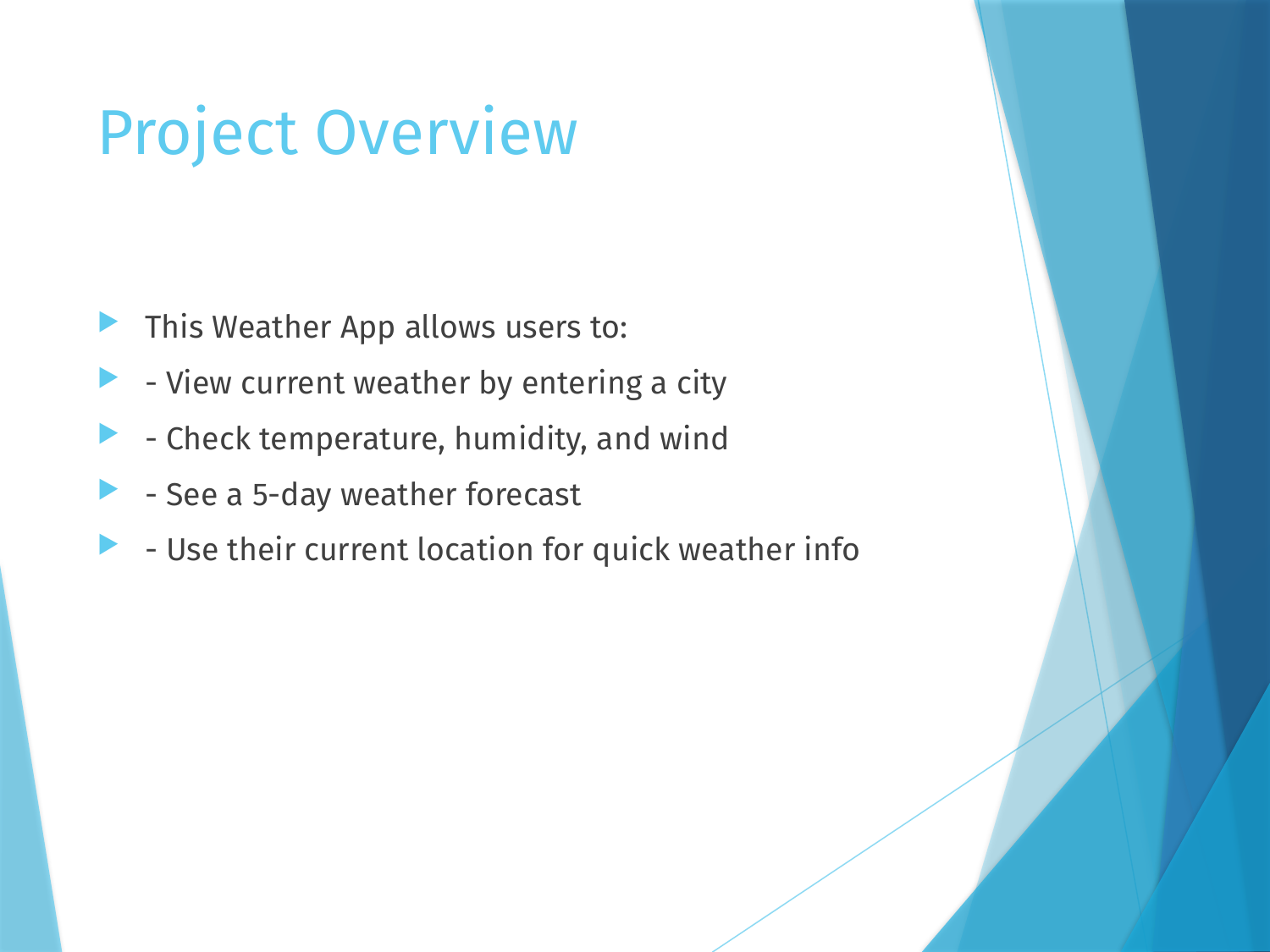

# Project Overview
This Weather App allows users to:
- View current weather by entering a city
- Check temperature, humidity, and wind
- See a 5-day weather forecast
- Use their current location for quick weather info